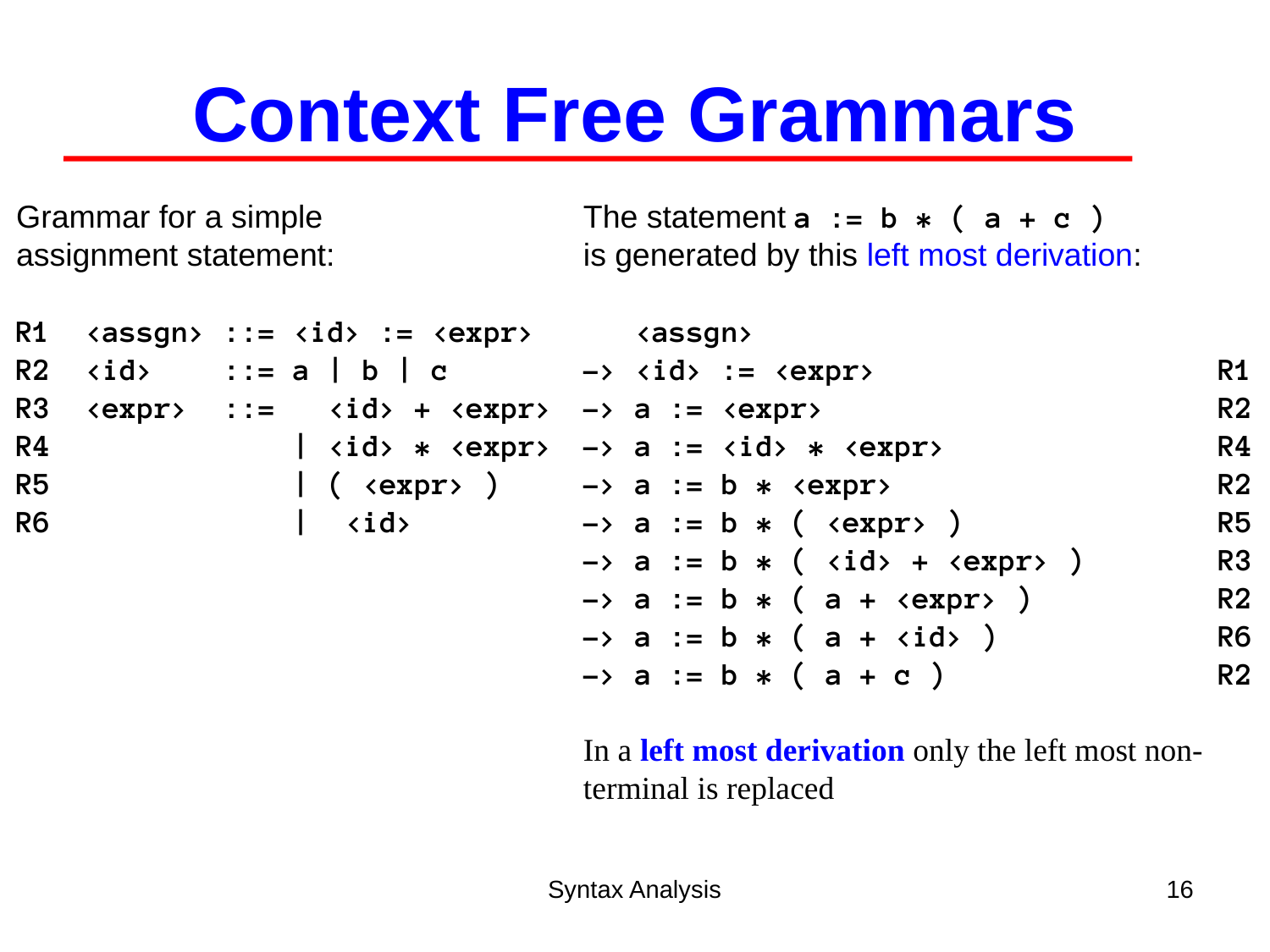

Context Free Grammars

Grammar for a simple
assignment statement:

R1  <assgn> ::= <id> := <expr>
R2  <id>    ::= a | b | c
R3  <expr>  ::=   <id> + <expr>
R4              | <id> * <expr>
R5              | ( <expr> )
R6              |  <id>
The statement a := b * ( a + c )
is generated by this left most derivation:

   <assgn>
-> <id> := <expr>             	R1
-> a := <expr>                	R2
-> a := <id> * <expr>         	R4
-> a := b * <expr>            	R2
-> a := b * ( <expr> ) 		R5
-> a := b * ( <id> + <expr> ) 	R3
-> a := b * ( a + <expr> )       	R2
-> a := b * ( a + <id> )		R6
-> a := b * ( a + c )			R2

In a left most derivation only the left most non-terminal is replaced
Syntax Analysis
16